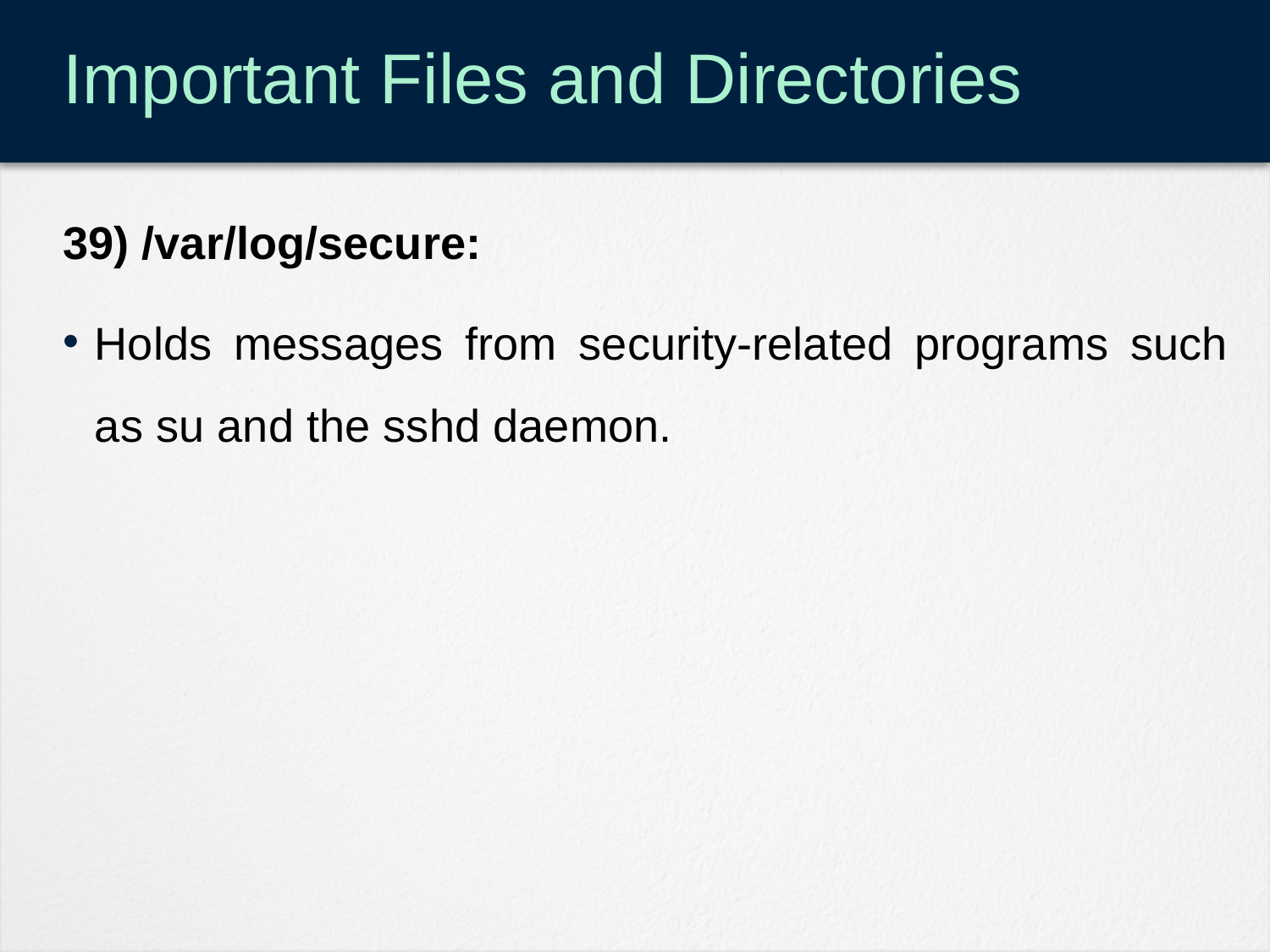

# Important Files and Directories
39) /var/log/secure:
Holds messages from security-related programs such as su and the sshd daemon.